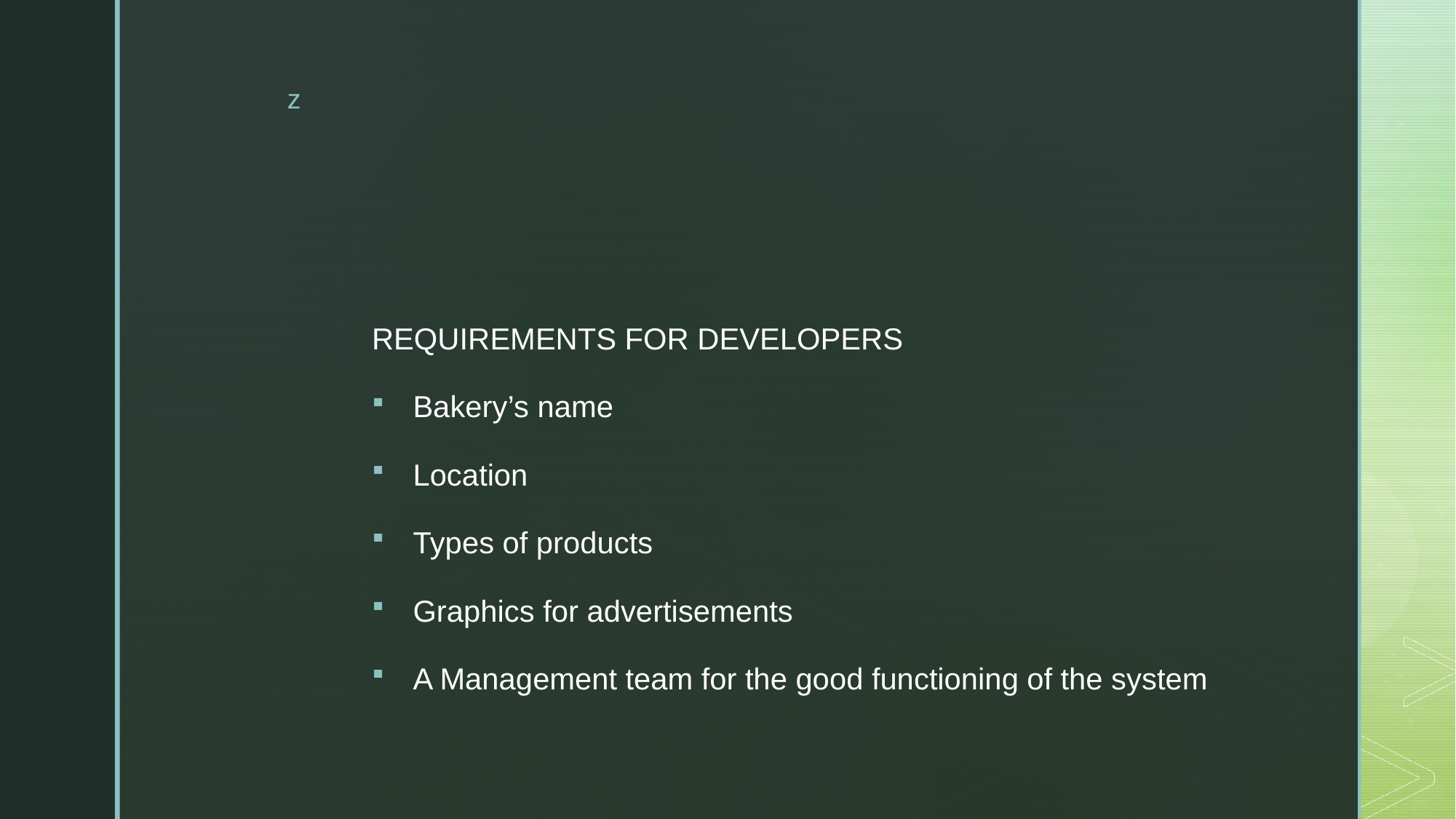

#
REQUIREMENTS FOR DEVELOPERS
Bakery’s name
Location
Types of products
Graphics for advertisements
A Management team for the good functioning of the system